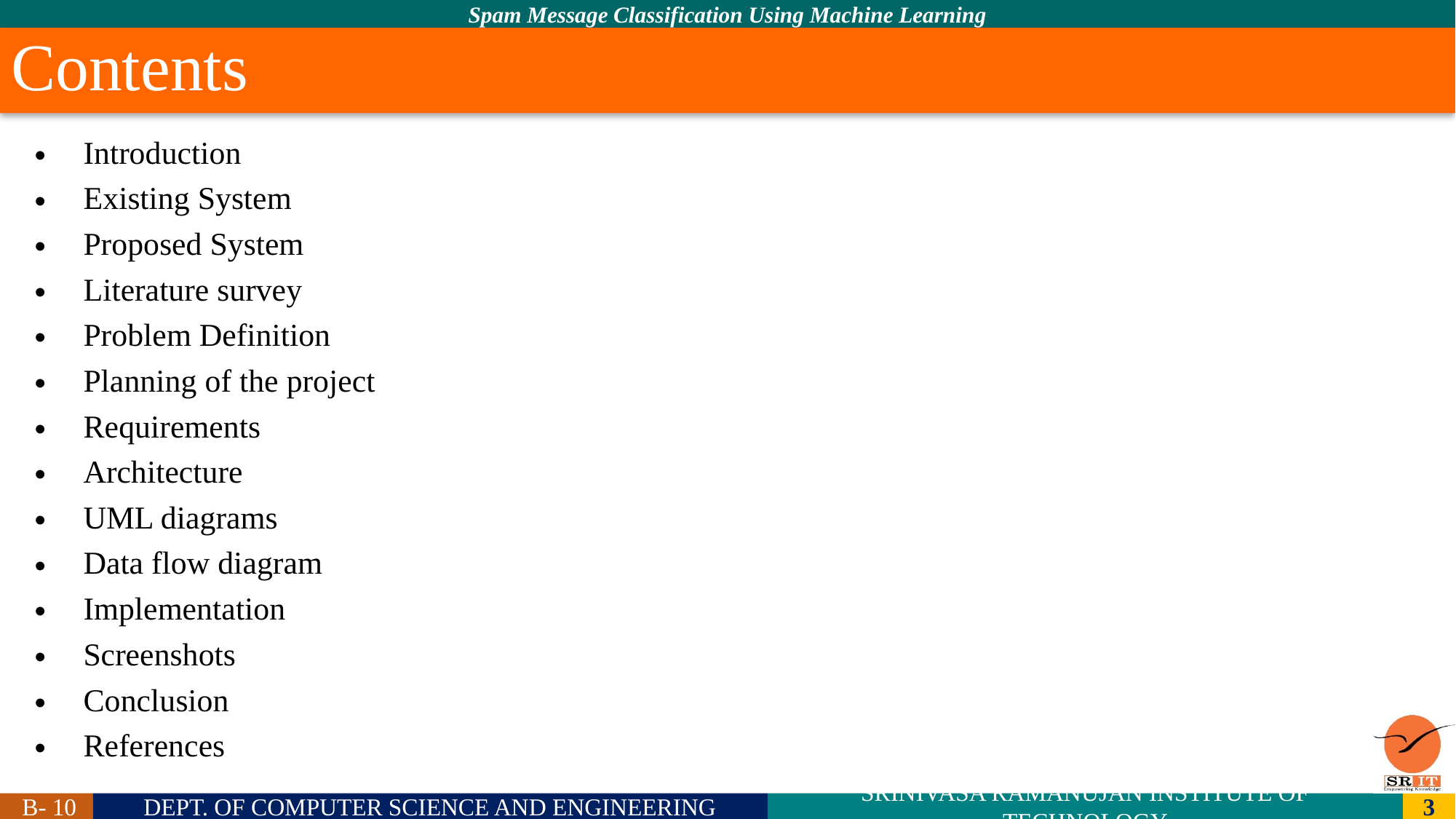

# Contents
Introduction
Existing System
Proposed System
Literature survey
Problem Definition
Planning of the project
Requirements
Architecture
UML diagrams
Data flow diagram
Implementation
Screenshots
Conclusion
References